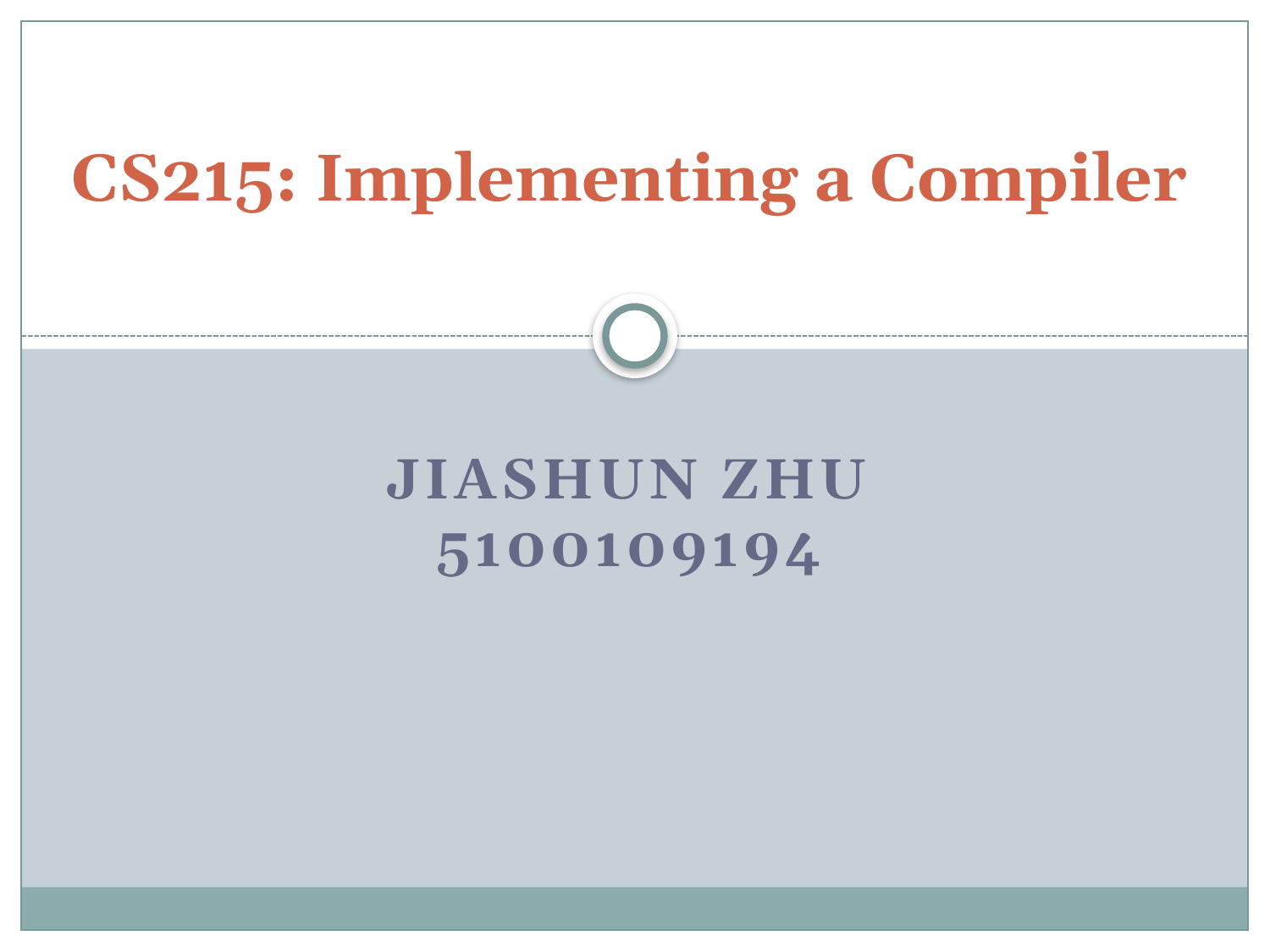

# CS215: Implementing a Compiler
Jiashun zhu 5100109194